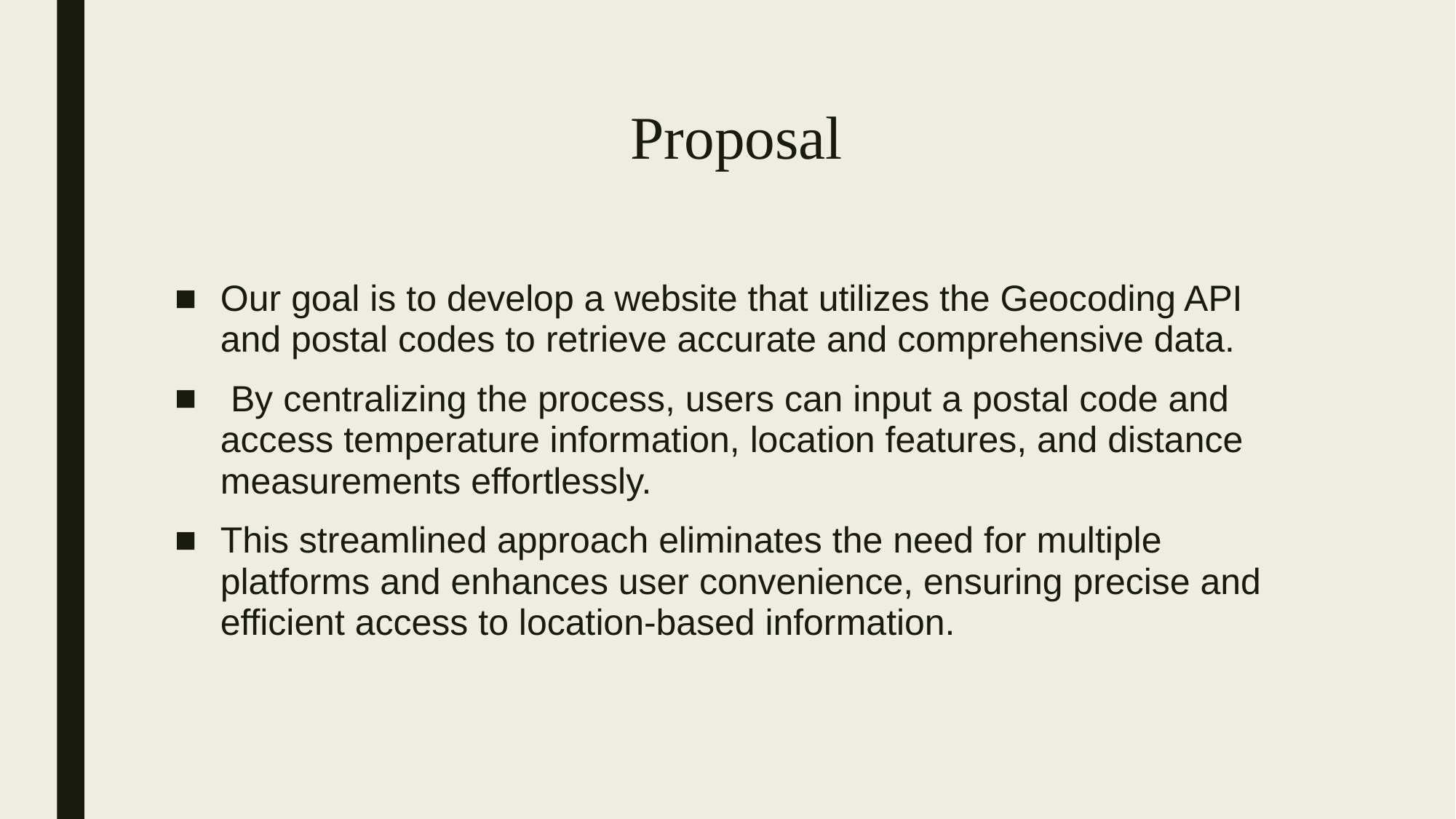

# Proposal
Our goal is to develop a website that utilizes the Geocoding API and postal codes to retrieve accurate and comprehensive data.
 By centralizing the process, users can input a postal code and access temperature information, location features, and distance measurements effortlessly.
This streamlined approach eliminates the need for multiple platforms and enhances user convenience, ensuring precise and efficient access to location-based information.